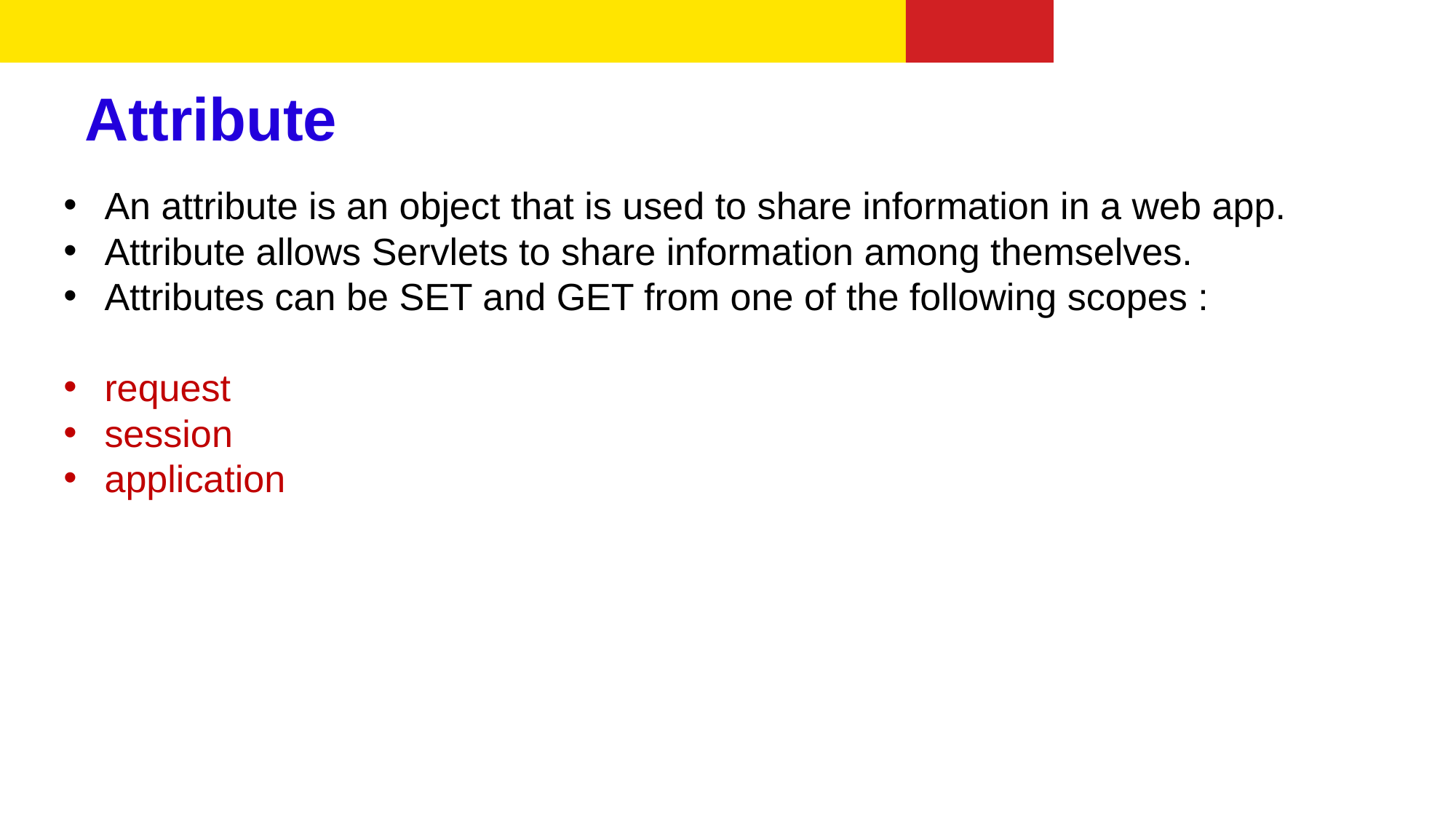

# Attribute
An attribute is an object that is used to share information in a web app.
Attribute allows Servlets to share information among themselves.
Attributes can be SET and GET from one of the following scopes :

request
session
application